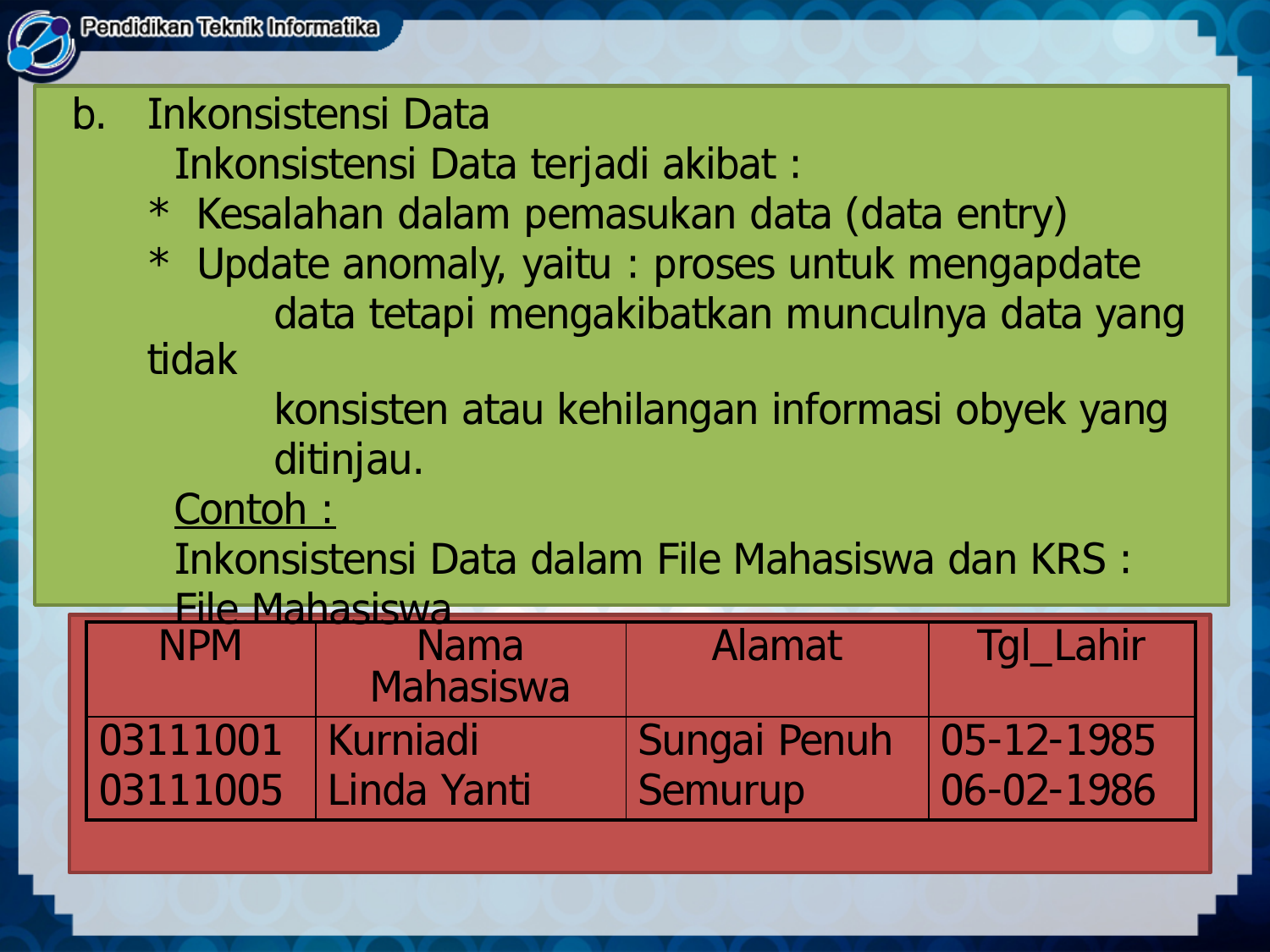

b.	Inkonsistensi Data
	Inkonsistensi Data terjadi akibat :
	*  Kesalahan dalam pemasukan data (data entry)
	*  Update anomaly, yaitu : proses untuk mengapdate
		data tetapi mengakibatkan munculnya data yang tidak
		konsisten atau kehilangan informasi obyek yang
 		ditinjau.
	Contoh :
	Inkonsistensi Data dalam File Mahasiswa dan KRS :
	File Mahasiswa

| NPM | Nama Mahasiswa | Alamat | Tgl\_Lahir |
| --- | --- | --- | --- |
| 03111001 03111005 | Kurniadi Linda Yanti | Sungai Penuh Semurup | 05-12-1985 06-02-1986 |